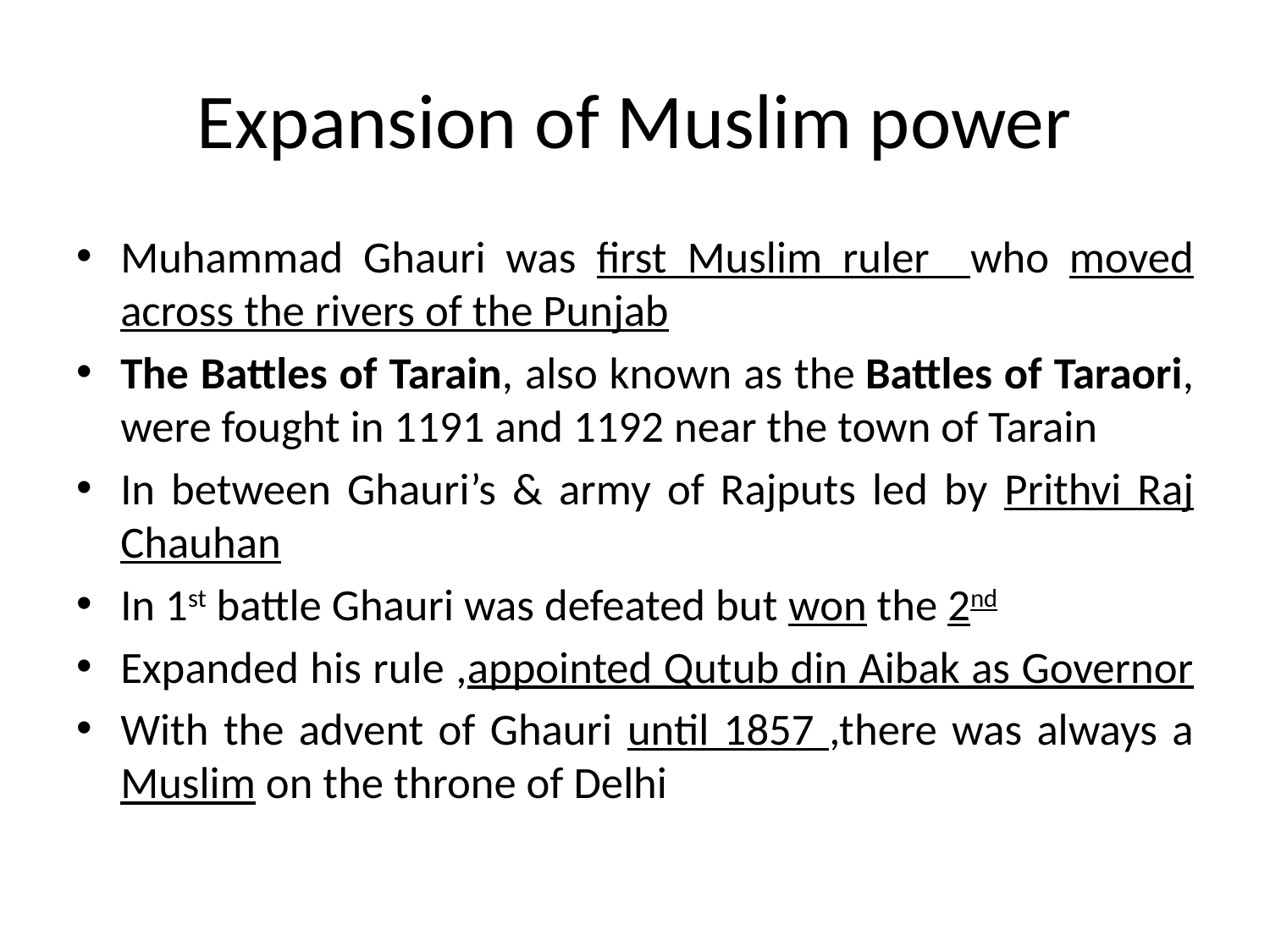

# Expansion of Muslim power
Muhammad Ghauri was first Muslim ruler  who moved across the rivers of the Punjab
The Battles of Tarain, also known as the Battles of Taraori, were fought in 1191 and 1192 near the town of Tarain
In between Ghauri’s & army of Rajputs led by Prithvi Raj Chauhan
In 1st battle Ghauri was defeated but won the 2nd
Expanded his rule ,appointed Qutub din Aibak as Governor
With the advent of Ghauri until 1857 ,there was always a Muslim on the throne of Delhi